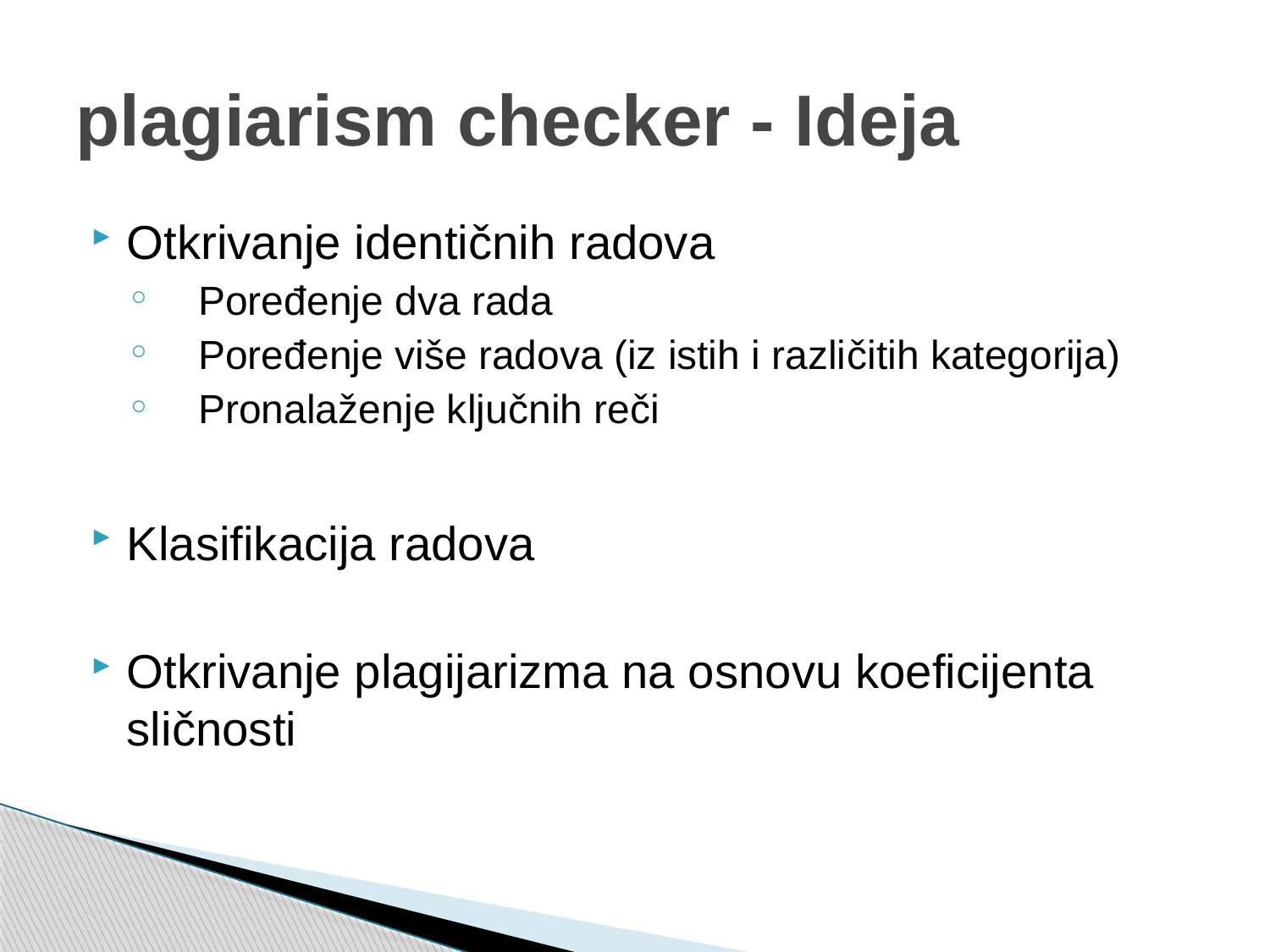

# plagiarism checker - Ideja
Otkrivanje identičnih radova
Poređenje dva rada
Poređenje više radova (iz istih i različitih kategorija)
Pronalaženje ključnih reči

Klasifikacija radova

Otkrivanje plagijarizma na osnovu koeficijenta sličnosti